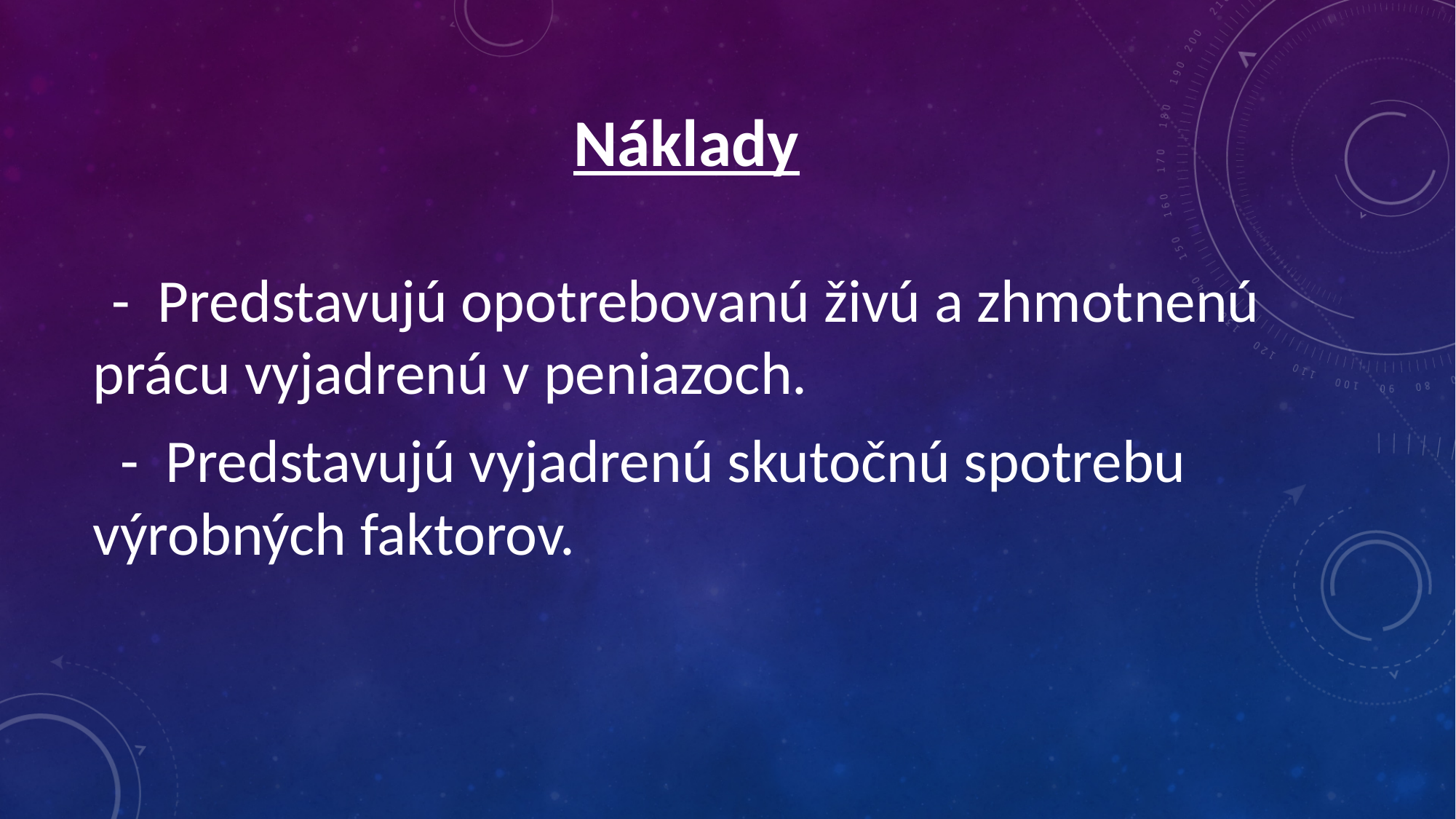

Náklady

  -  Predstavujú opotrebovanú živú a zhmotnenú prácu vyjadrenú v peniazoch.
  -  Predstavujú vyjadrenú skutočnú spotrebu výrobných faktorov.